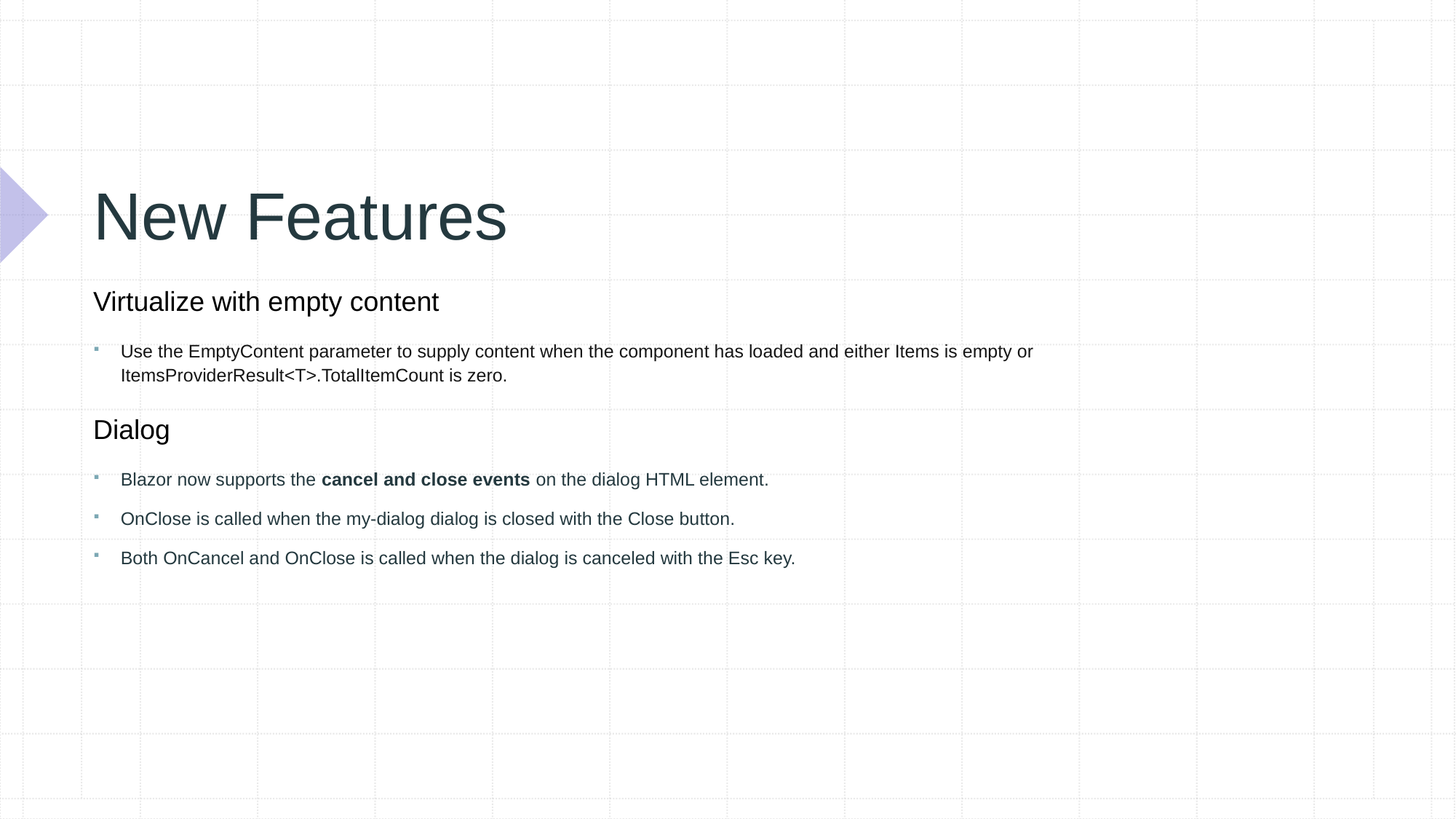

# New Features
Virtualize with empty content
Use the EmptyContent parameter to supply content when the component has loaded and either Items is empty or ItemsProviderResult<T>.TotalItemCount is zero.
Dialog
Blazor now supports the cancel and close events on the dialog HTML element.
OnClose is called when the my-dialog dialog is closed with the Close button.
Both OnCancel and OnClose is called when the dialog is canceled with the Esc key.